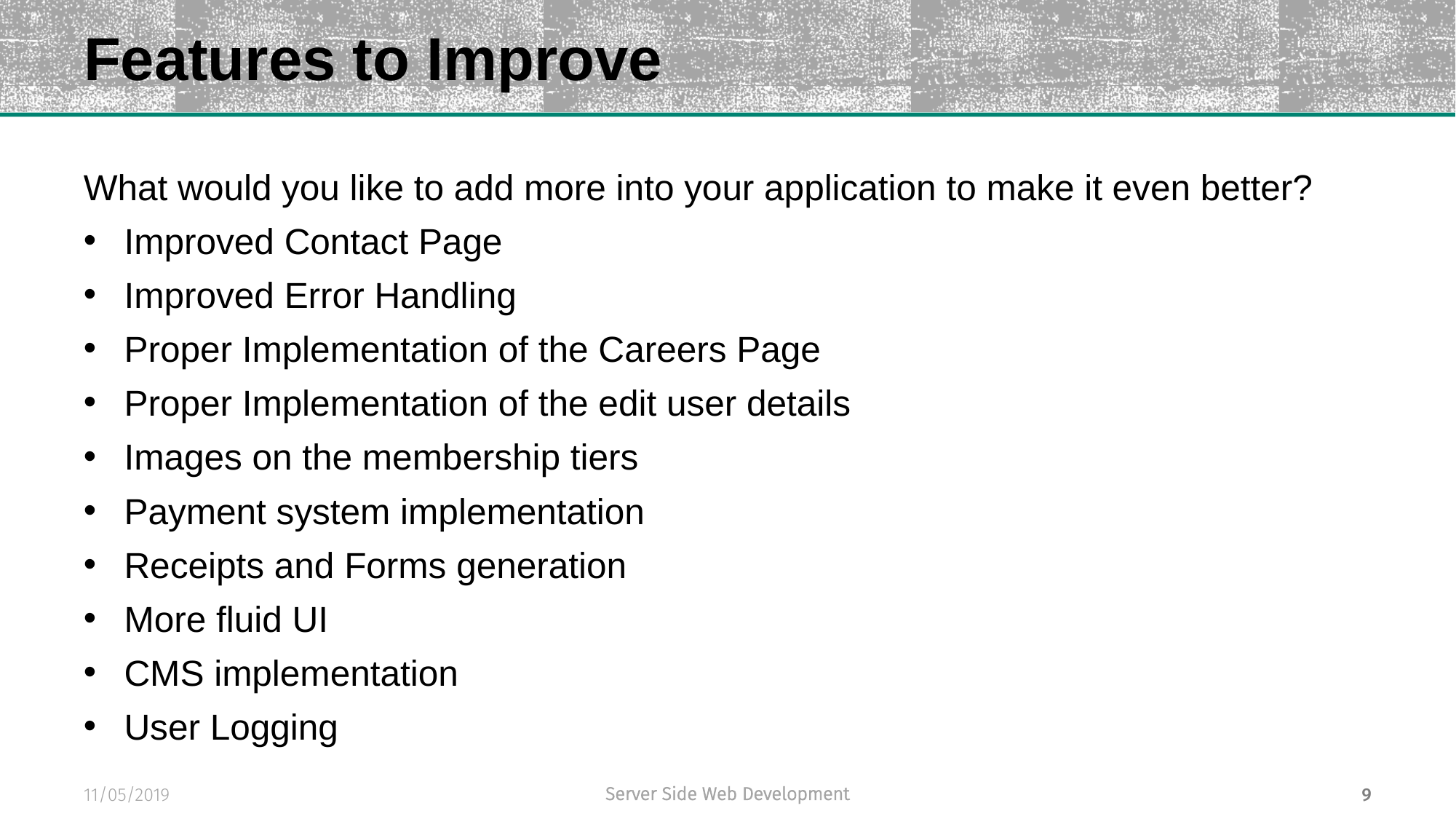

# Features to Improve
What would you like to add more into your application to make it even better?
Improved Contact Page
Improved Error Handling
Proper Implementation of the Careers Page
Proper Implementation of the edit user details
Images on the membership tiers
Payment system implementation
Receipts and Forms generation
More fluid UI
CMS implementation
User Logging
11/05/2019
9